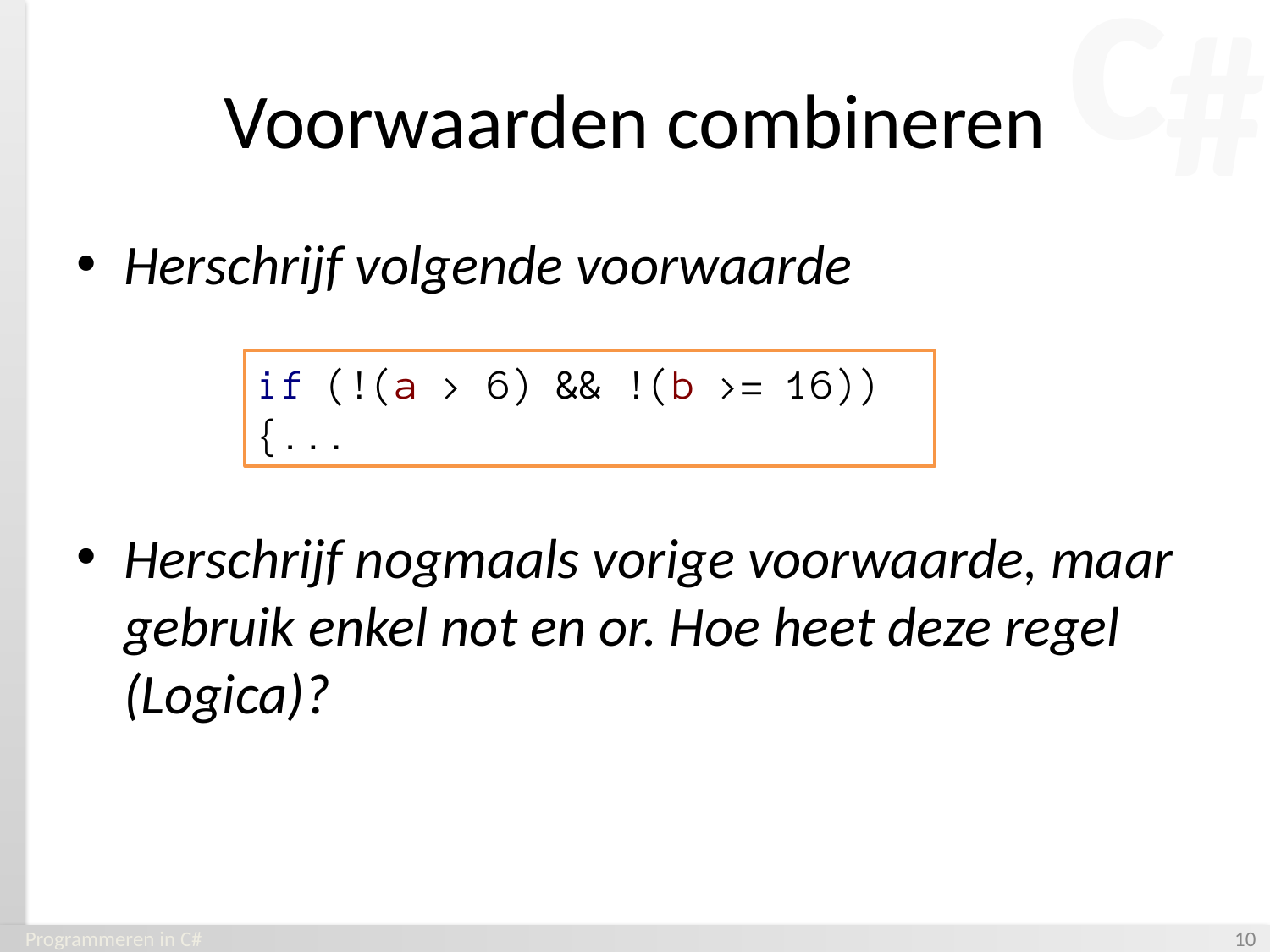

# Voorwaarden combineren
Herschrijf volgende voorwaarde

Herschrijf nogmaals vorige voorwaarde, maar gebruik enkel not en or. Hoe heet deze regel (Logica)?
if (!(a > 6) && !(b >= 16)) 
{...
Programmeren in C#
10